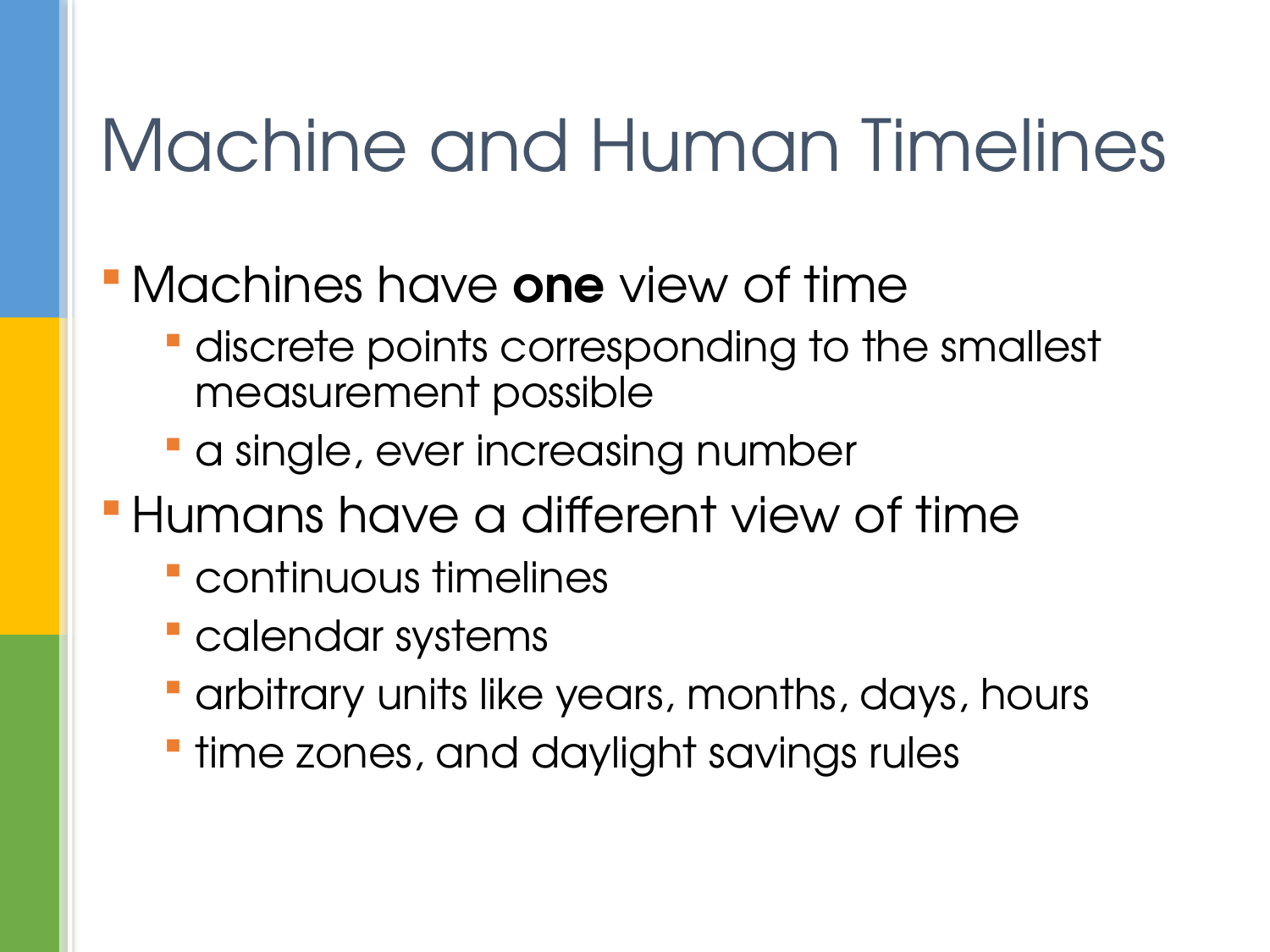

# Machine and Human Timelines
Machines have one view of time
discrete points corresponding to the smallest measurement possible
a single, ever increasing number
Humans have a different view of time
continuous timelines
calendar systems
arbitrary units like years, months, days, hours
time zones, and daylight savings rules